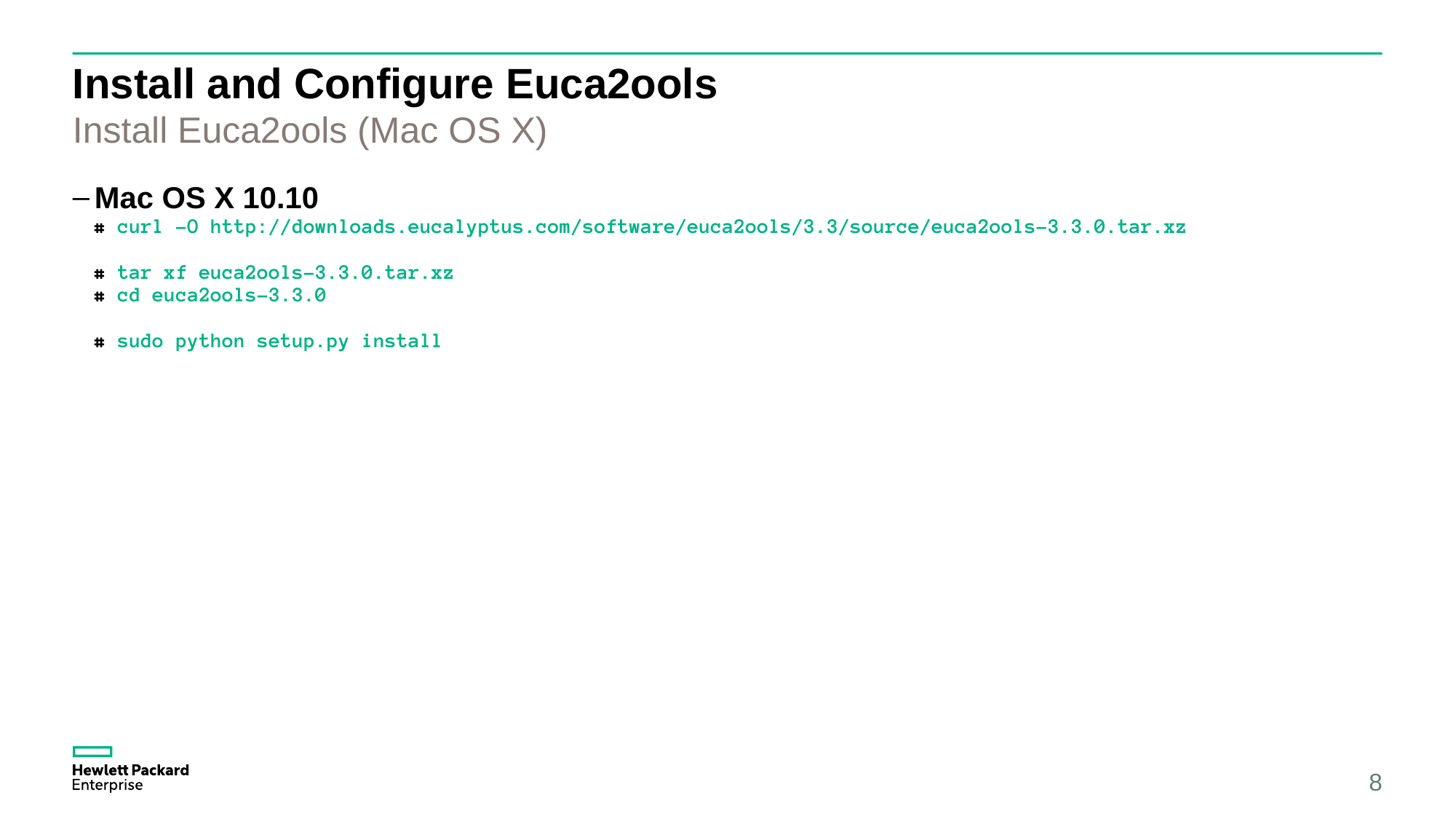

# Install and Configure Euca2ools
Install Euca2ools (Mac OS X)
Mac OS X 10.10
# curl -O http://downloads.eucalyptus.com/software/euca2ools/3.3/source/euca2ools-3.3.0.tar.xz
# tar xf euca2ools-3.3.0.tar.xz
# cd euca2ools-3.3.0
# sudo python setup.py install
8